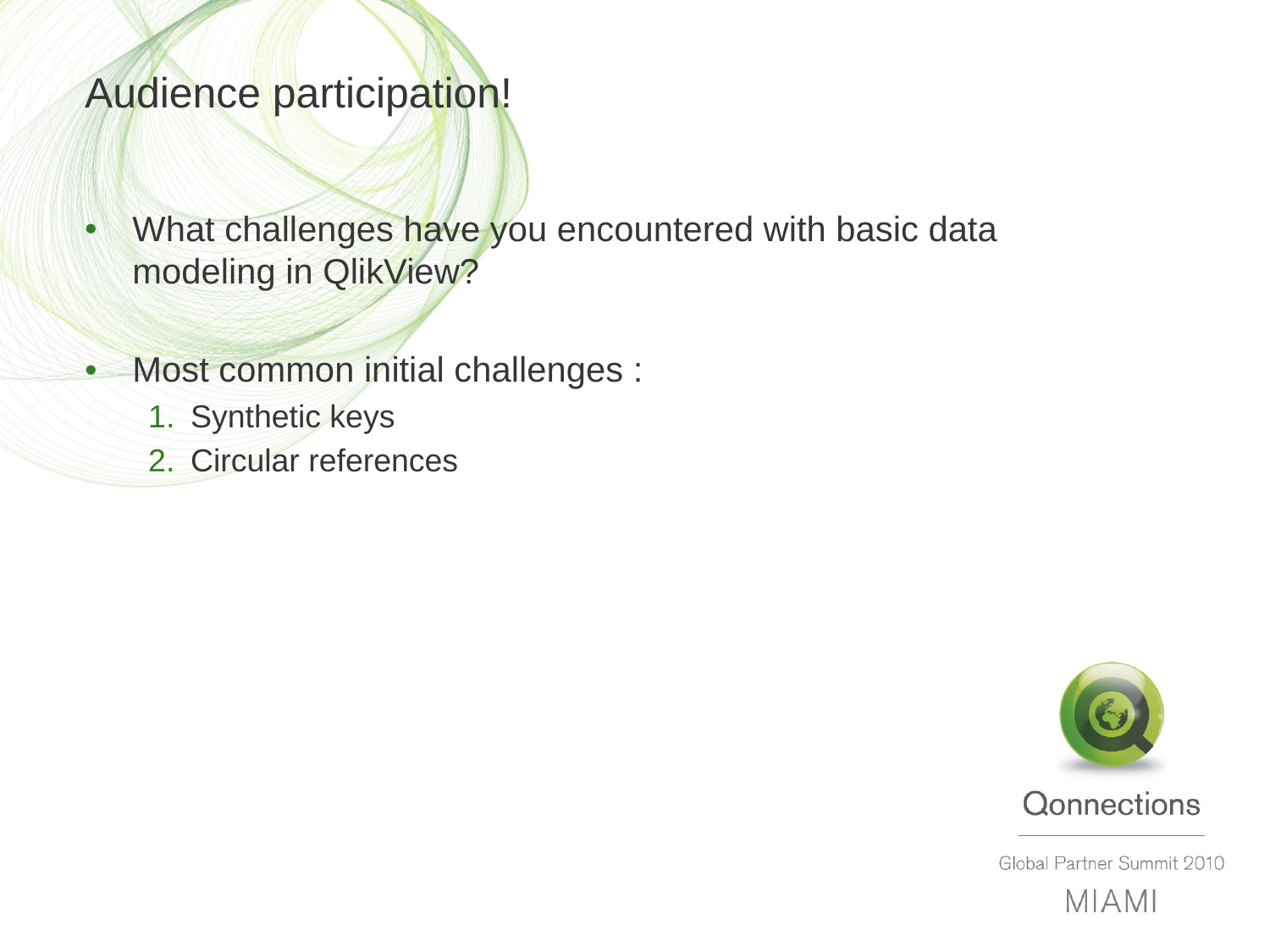

# Audience participation!
What challenges have you encountered with basic data modeling in QlikView?

Most common initial challenges :
Synthetic keys
Circular references